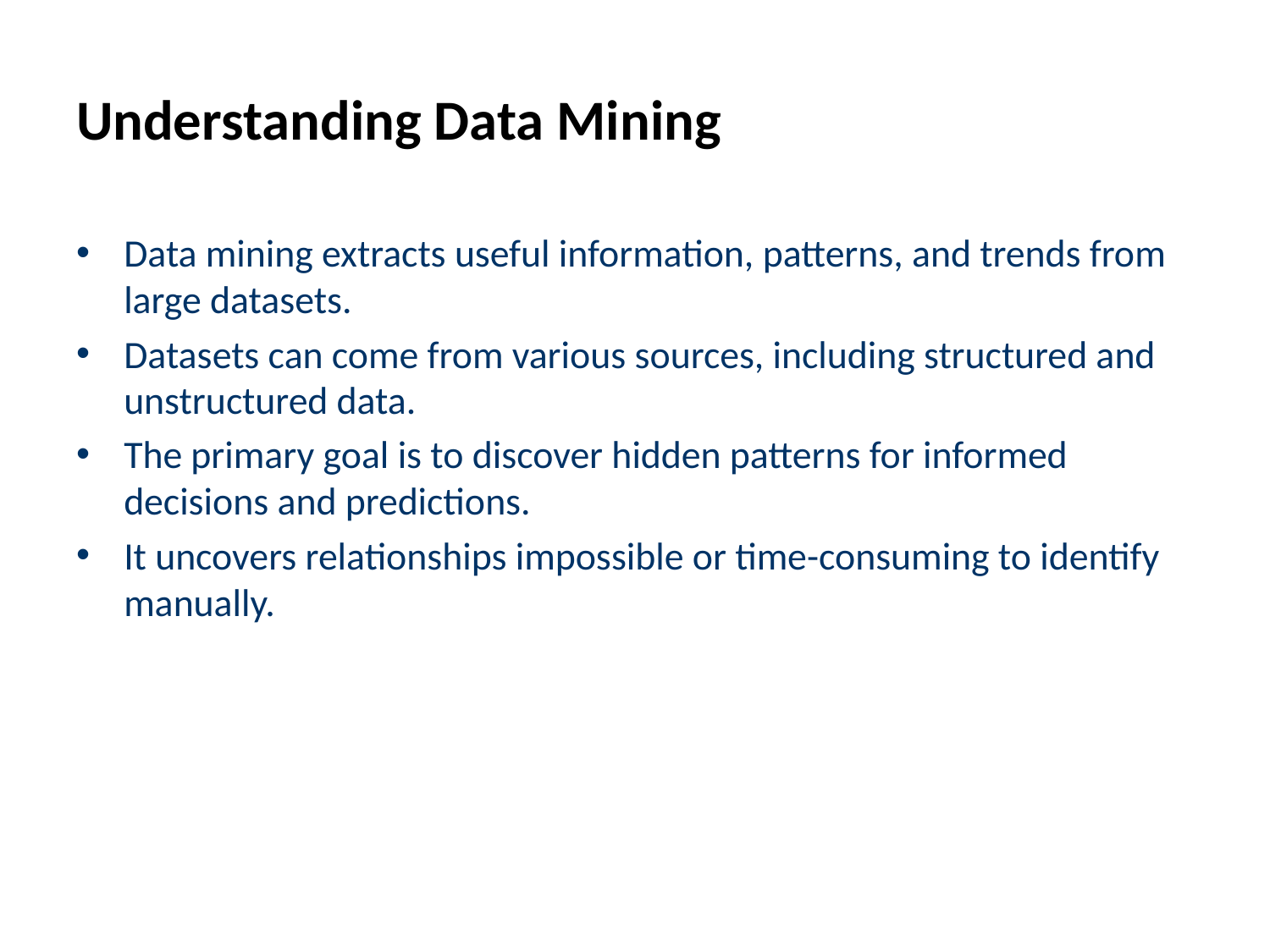

# Understanding Data Mining
Data mining extracts useful information, patterns, and trends from large datasets.
Datasets can come from various sources, including structured and unstructured data.
The primary goal is to discover hidden patterns for informed decisions and predictions.
It uncovers relationships impossible or time-consuming to identify manually.